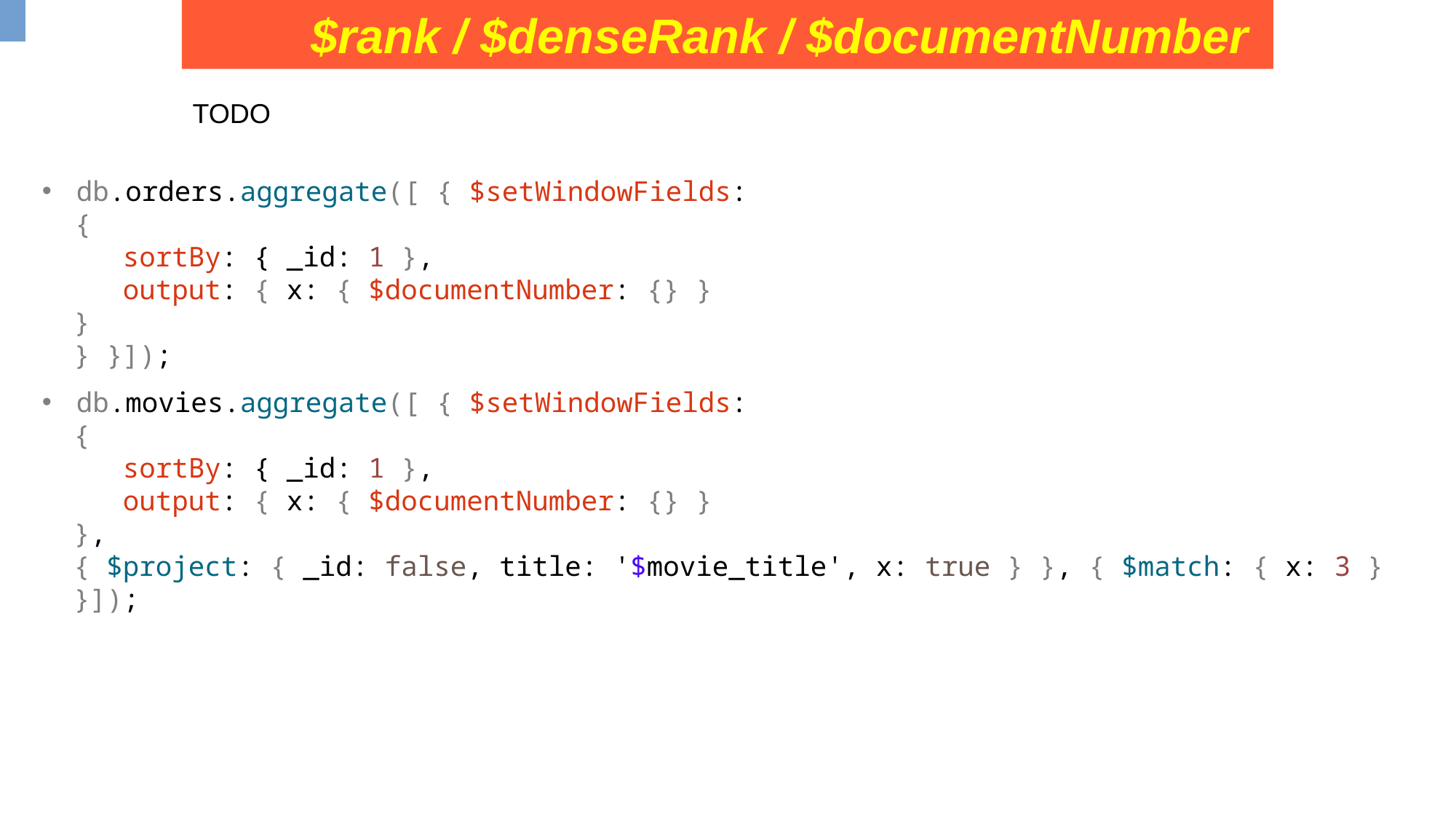

$rank / $denseRank / $documentNumber
TODO
db.orders.aggregate([ { $setWindowFields:
  {
   sortBy: { _id: 1 },
   output: { x: { $documentNumber: {} }
}
} }]);

db.movies.aggregate([ { $setWindowFields:
{
   sortBy: { _id: 1 },
   output: { x: { $documentNumber: {} }
},
{ $project: { _id: false, title: '$movie_title', x: true } }, { $match: { x: 3 } }]);